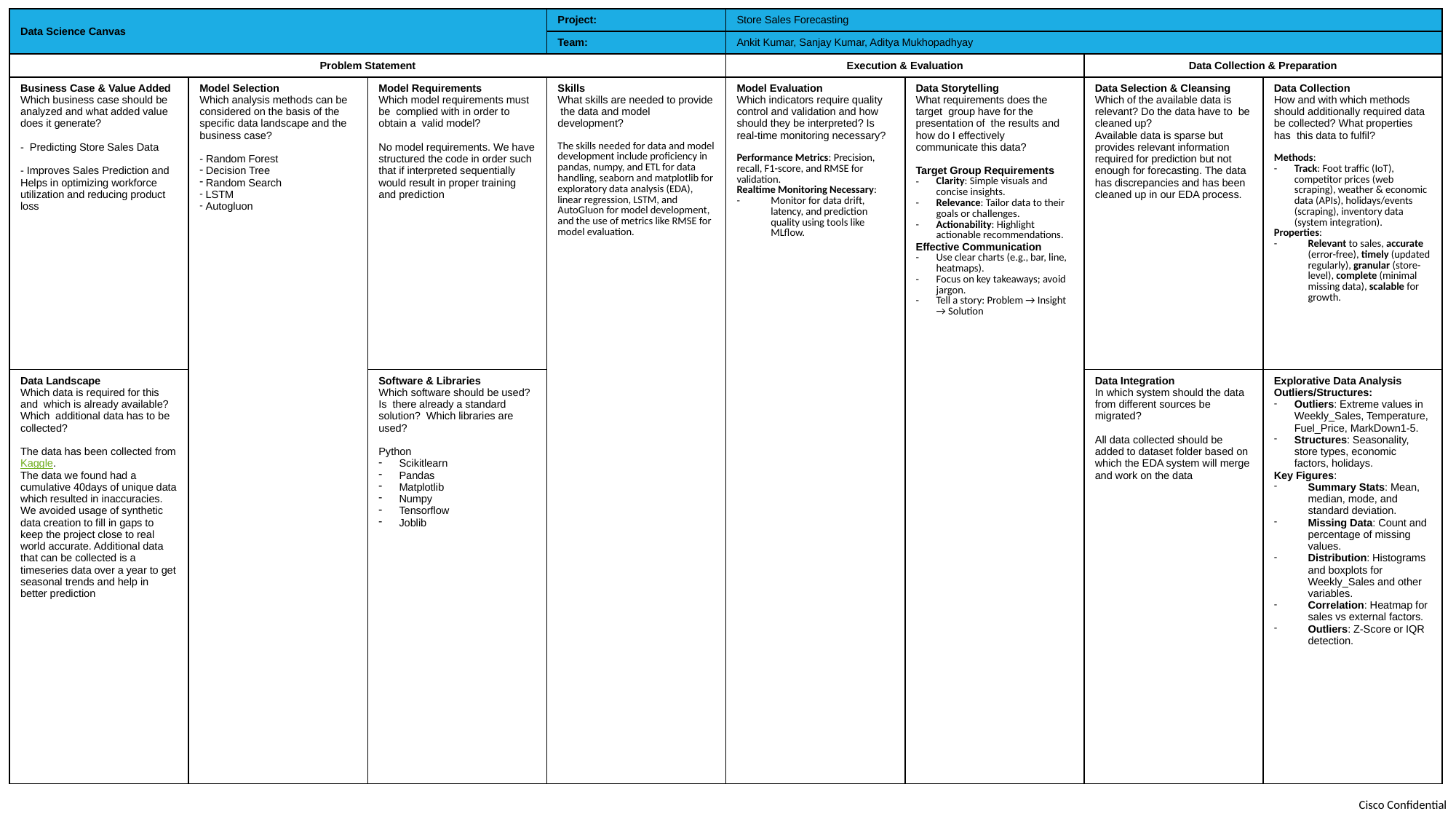

| Data Science Canvas |  |  | Project: | Store Sales Forecasting |  |  |  |
| --- | --- | --- | --- | --- | --- | --- | --- |
|  |  |  | Team: | Ankit Kumar, Sanjay Kumar, Aditya Mukhopadhyay |  |  |  |
| Problem Statement |  |  |  | Execution & Evaluation |  | Data Collection & Preparation |  |
| Business Case & Value Added Which business case should be analyzed and what added value does it generate? - Predicting Store Sales Data - Improves Sales Prediction and Helps in optimizing workforce utilization and reducing product loss | Model Selection Which analysis methods can be considered on the basis of the specific data landscape and the business case? - Random Forest Decision Tree Random Search LSTM Autogluon | Model Requirements Which model requirements must be complied with in order to obtain a valid model? No model requirements. We have structured the code in order such that if interpreted sequentially would result in proper training and prediction | Skills What skills are needed to provide the data and model development? The skills needed for data and model development include proficiency in pandas, numpy, and ETL for data handling, seaborn and matplotlib for exploratory data analysis (EDA), linear regression, LSTM, and AutoGluon for model development, and the use of metrics like RMSE for model evaluation. | Model Evaluation Which indicators require quality control and validation and how should they be interpreted? Is real-time monitoring necessary? Performance Metrics: Precision, recall, F1-score, and RMSE for validation. Realtime Monitoring Necessary: Monitor for data drift, latency, and prediction quality using tools like MLflow. | Data Storytelling What requirements does the target group have for the presentation of the results and how do I effectively communicate this data? Target Group Requirements Clarity: Simple visuals and concise insights. Relevance: Tailor data to their goals or challenges. Actionability: Highlight actionable recommendations. Effective Communication Use clear charts (e.g., bar, line, heatmaps). Focus on key takeaways; avoid jargon. Tell a story: Problem → Insight → Solution | Data Selection & Cleansing Which of the available data is relevant? Do the data have to be cleaned up? Available data is sparse but provides relevant information required for prediction but not enough for forecasting. The data has discrepancies and has been cleaned up in our EDA process. | Data Collection How and with which methods should additionally required data be collected? What properties has this data to fulfil? Methods: Track: Foot traffic (IoT), competitor prices (web scraping), weather & economic data (APIs), holidays/events (scraping), inventory data (system integration). Properties: Relevant to sales, accurate (error-free), timely (updated regularly), granular (store-level), complete (minimal missing data), scalable for growth. |
| Data Landscape Which data is required for this and which is already available? Which additional data has to be collected? The data has been collected from Kaggle. The data we found had a cumulative 40days of unique data which resulted in inaccuracies. We avoided usage of synthetic data creation to fill in gaps to keep the project close to real world accurate. Additional data that can be collected is a timeseries data over a year to get seasonal trends and help in better prediction |  | Software & Libraries Which software should be used? Is there already a standard solution? Which libraries are used? Python Scikitlearn Pandas Matplotlib Numpy Tensorflow Joblib |  |  |  | Data Integration In which system should the data from different sources be migrated? All data collected should be added to dataset folder based on which the EDA system will merge and work on the data | Explorative Data Analysis Outliers/Structures: Outliers: Extreme values in Weekly\_Sales, Temperature, Fuel\_Price, MarkDown1-5. Structures: Seasonality, store types, economic factors, holidays. Key Figures: Summary Stats: Mean, median, mode, and standard deviation. Missing Data: Count and percentage of missing values. Distribution: Histograms and boxplots for Weekly\_Sales and other variables. Correlation: Heatmap for sales vs external factors. Outliers: Z-Score or IQR detection. |